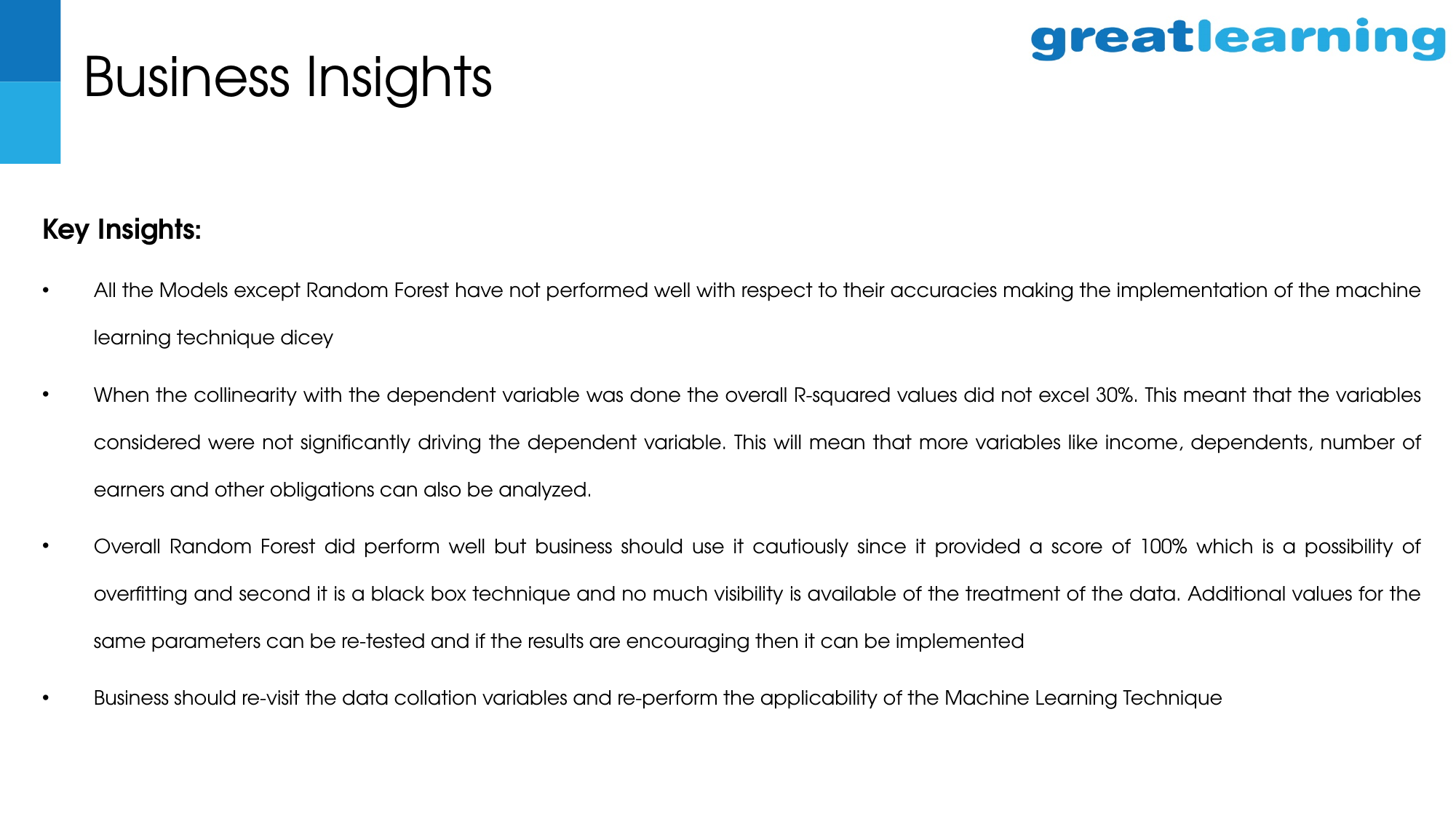

# Business Insights
Key Insights:
All the Models except Random Forest have not performed well with respect to their accuracies making the implementation of the machine learning technique dicey
When the collinearity with the dependent variable was done the overall R-squared values did not excel 30%. This meant that the variables considered were not significantly driving the dependent variable. This will mean that more variables like income, dependents, number of earners and other obligations can also be analyzed.
Overall Random Forest did perform well but business should use it cautiously since it provided a score of 100% which is a possibility of overfitting and second it is a black box technique and no much visibility is available of the treatment of the data. Additional values for the same parameters can be re-tested and if the results are encouraging then it can be implemented
Business should re-visit the data collation variables and re-perform the applicability of the Machine Learning Technique